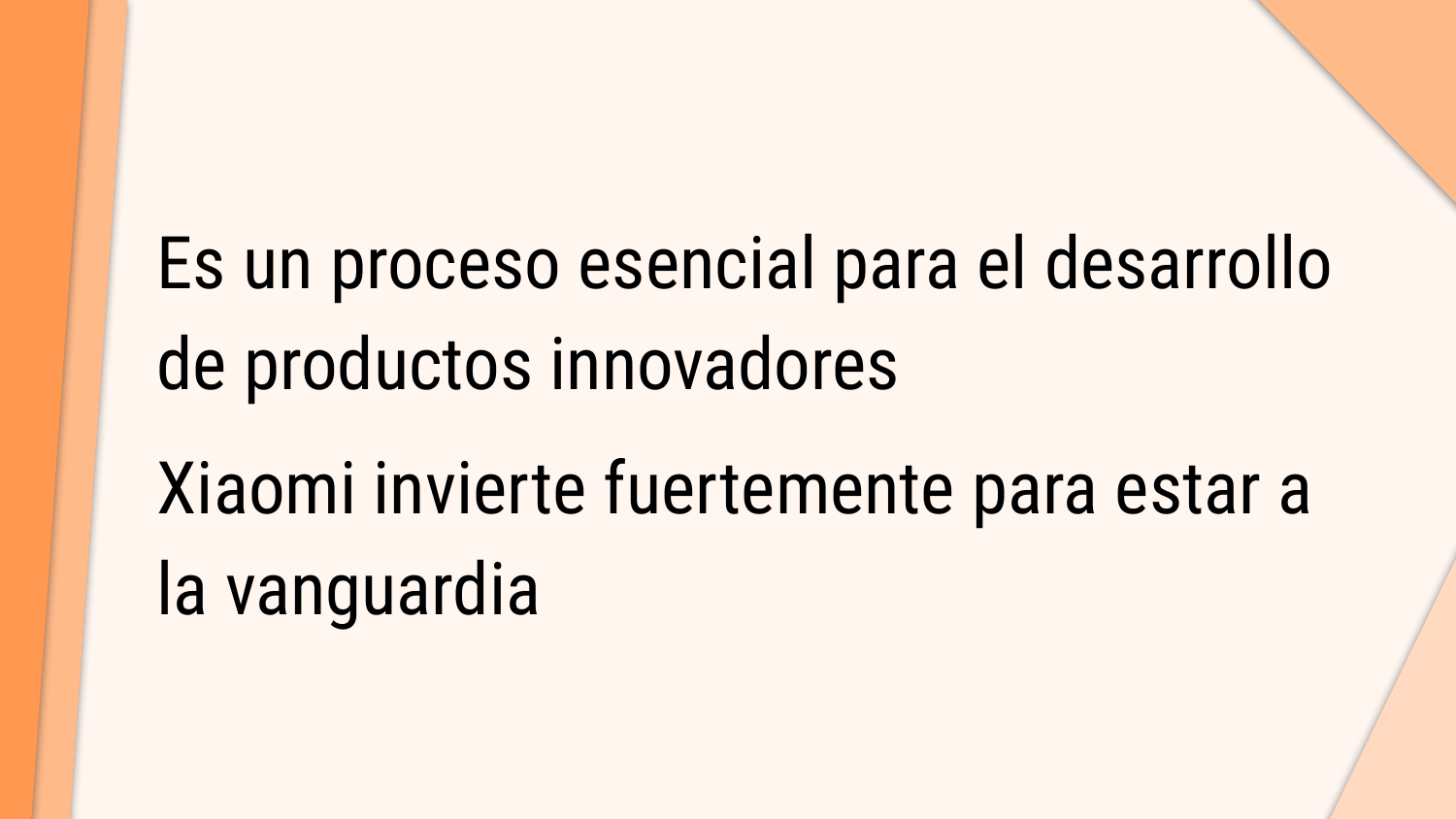

Es un proceso esencial para el desarrollo de productos innovadores
Xiaomi invierte fuertemente para estar a la vanguardia